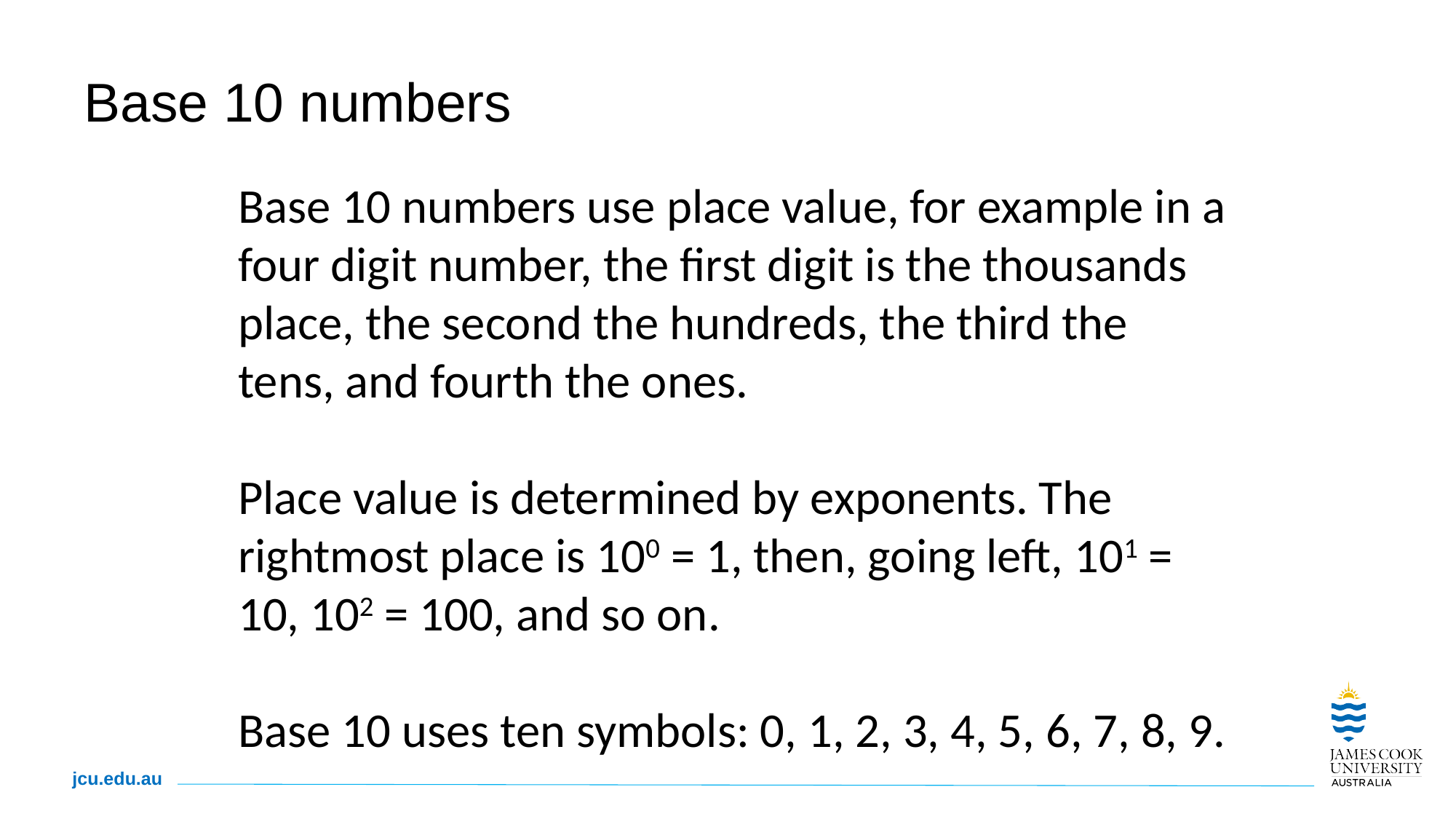

# Base 10 numbers
Base 10 numbers use place value, for example in a four digit number, the first digit is the thousands place, the second the hundreds, the third the tens, and fourth the ones.

Place value is determined by exponents. The rightmost place is 100 = 1, then, going left, 101 = 10, 102 = 100, and so on.

Base 10 uses ten symbols: 0, 1, 2, 3, 4, 5, 6, 7, 8, 9.